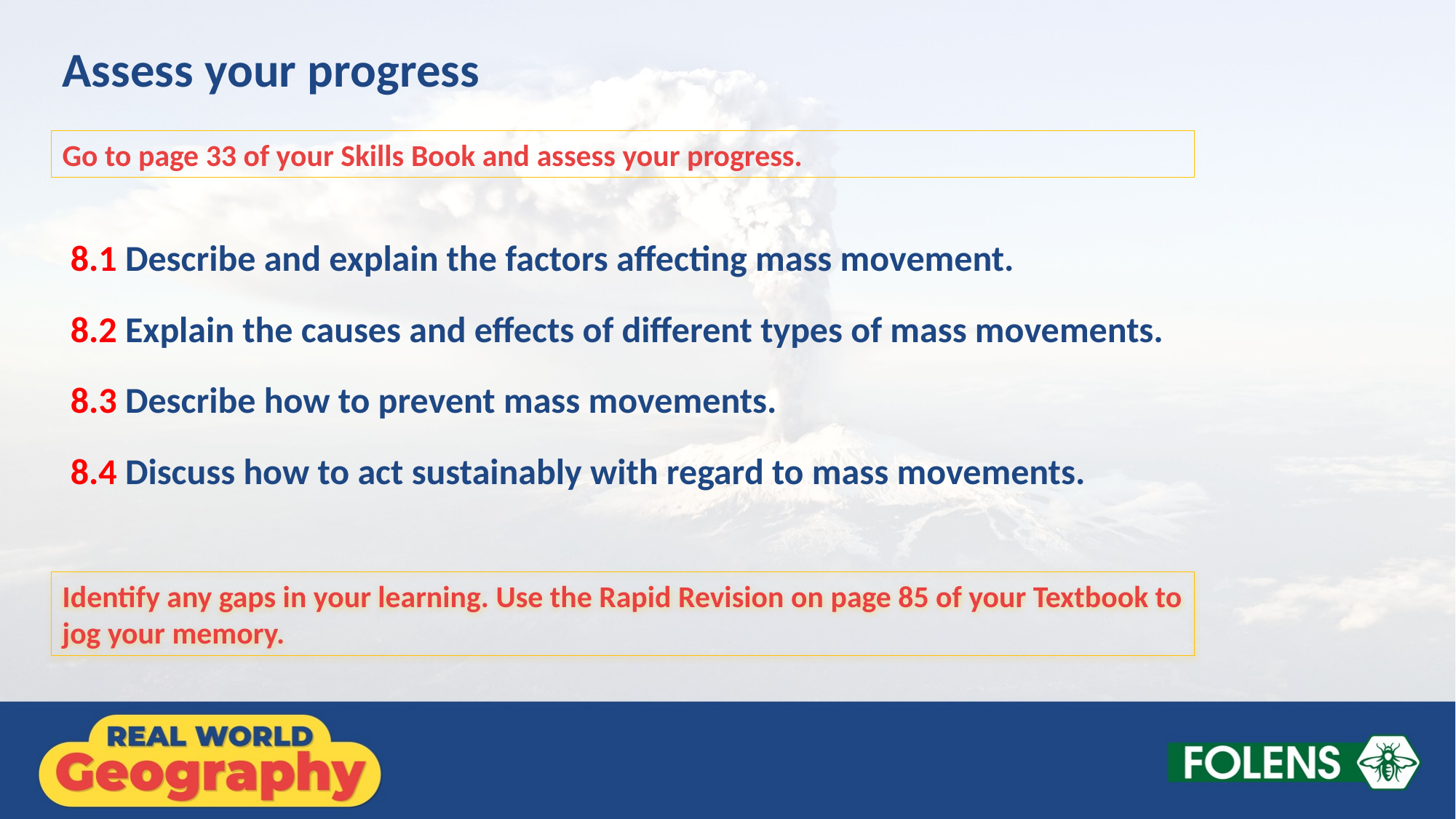

Assess your progress
Go to page 33 of your Skills Book and assess your progress.
8.1 Describe and explain the factors affecting mass movement.
8.2 Explain the causes and effects of different types of mass movements.
8.3 Describe how to prevent mass movements.
8.4 Discuss how to act sustainably with regard to mass movements.
Identify any gaps in your learning. Use the Rapid Revision on page 85 of your Textbook to jog your memory.